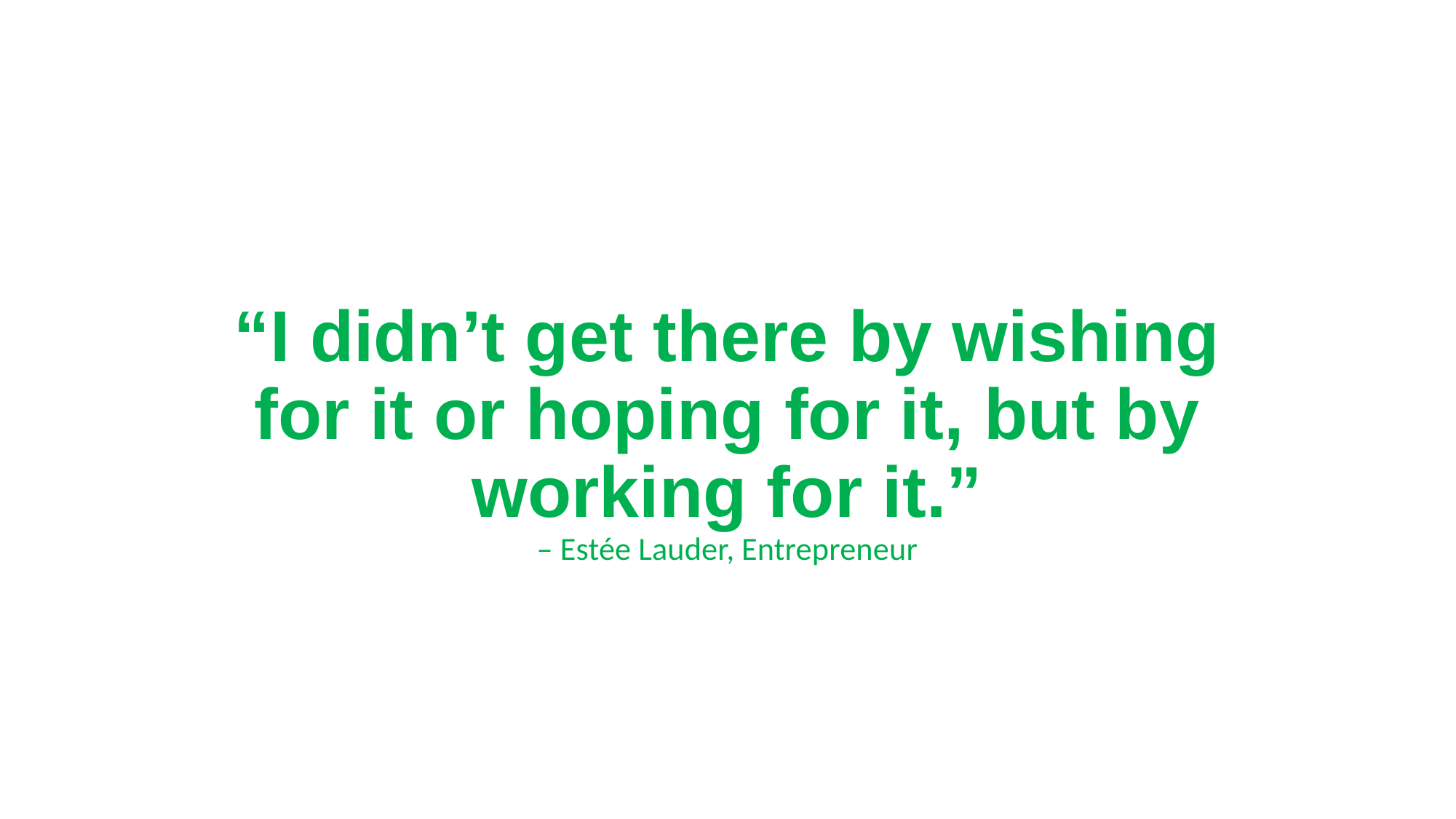

# “I didn’t get there by wishing for it or hoping for it, but by working for it.” – Estée Lauder, Entrepreneur